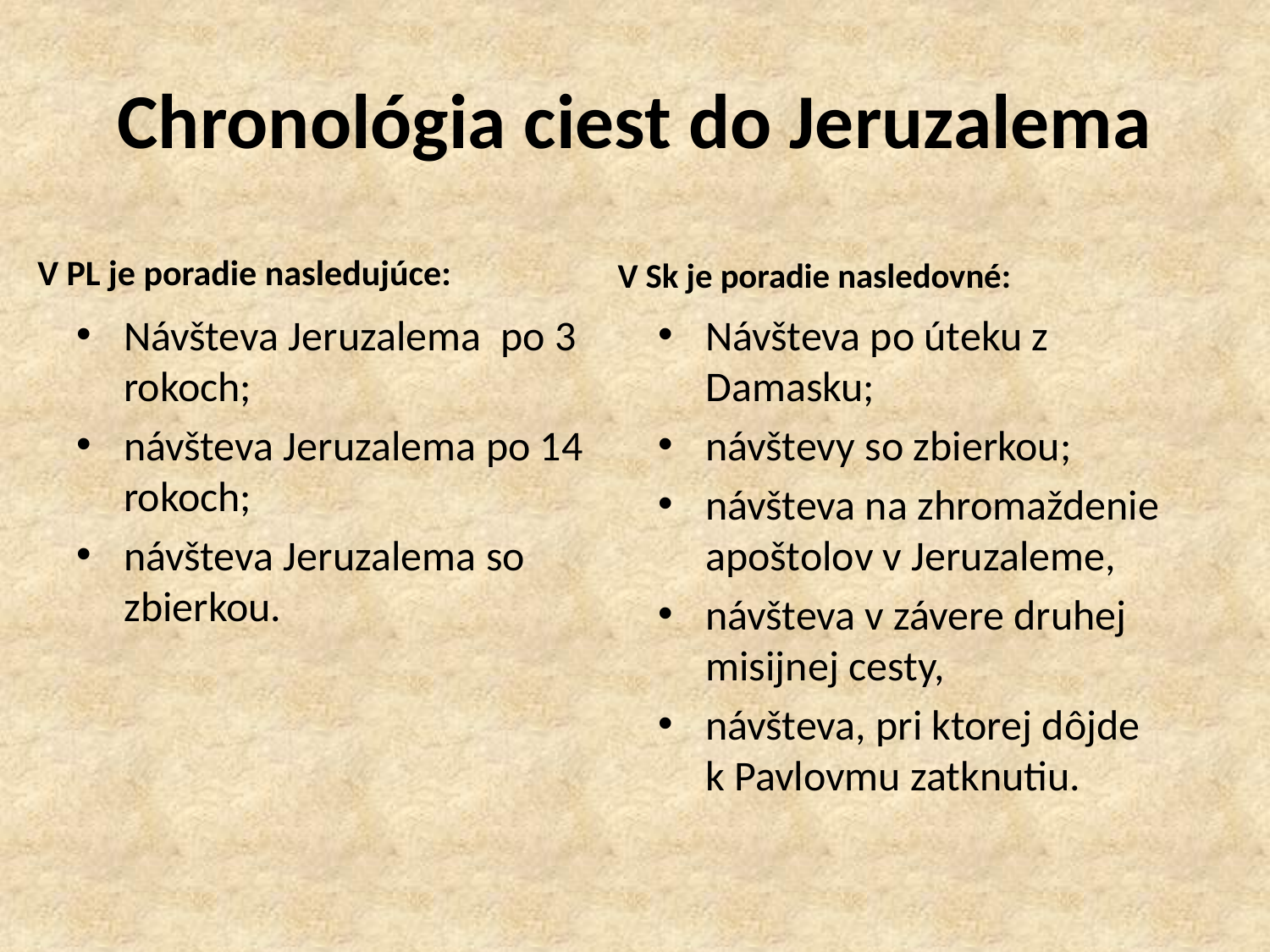

# Chronológia ciest do Jeruzalema

V Sk je poradie nasledovné:

V PL je poradie nasledujúce:

Návšteva Jeruzalema  po 3 rokoch;
návšteva Jeruzalema po 14 rokoch;
návšteva Jeruzalema so zbierkou.

Návšteva po úteku z Damasku;
návštevy so zbierkou;
návšteva na zhromaždenie apoštolov v Jeruzaleme,
návšteva v závere druhej misijnej cesty,
návšteva, pri ktorej dôjde k Pavlovmu zatknutiu.